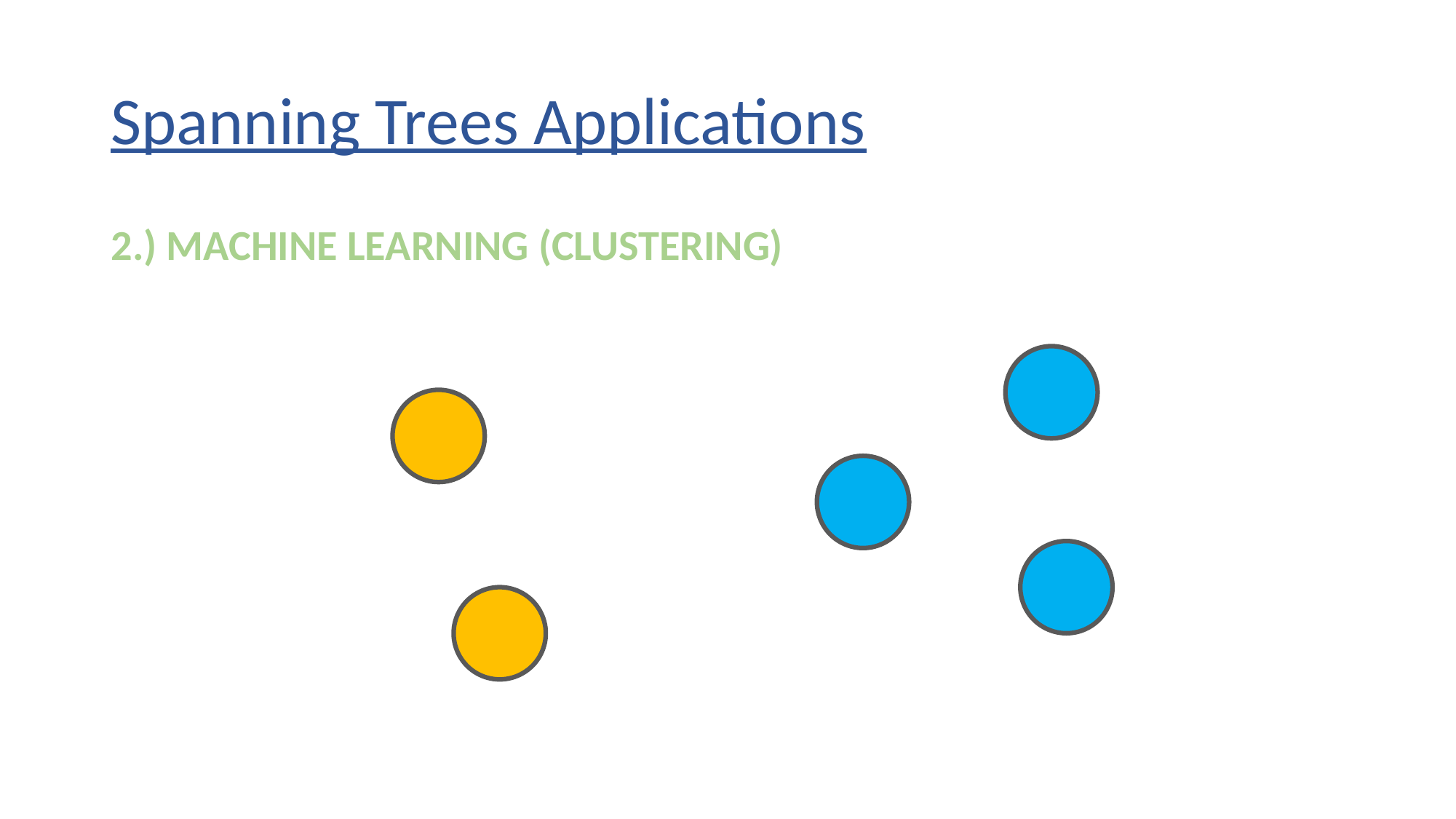

# Spanning Trees Applications
2.) MACHINE LEARNING (CLUSTERING)